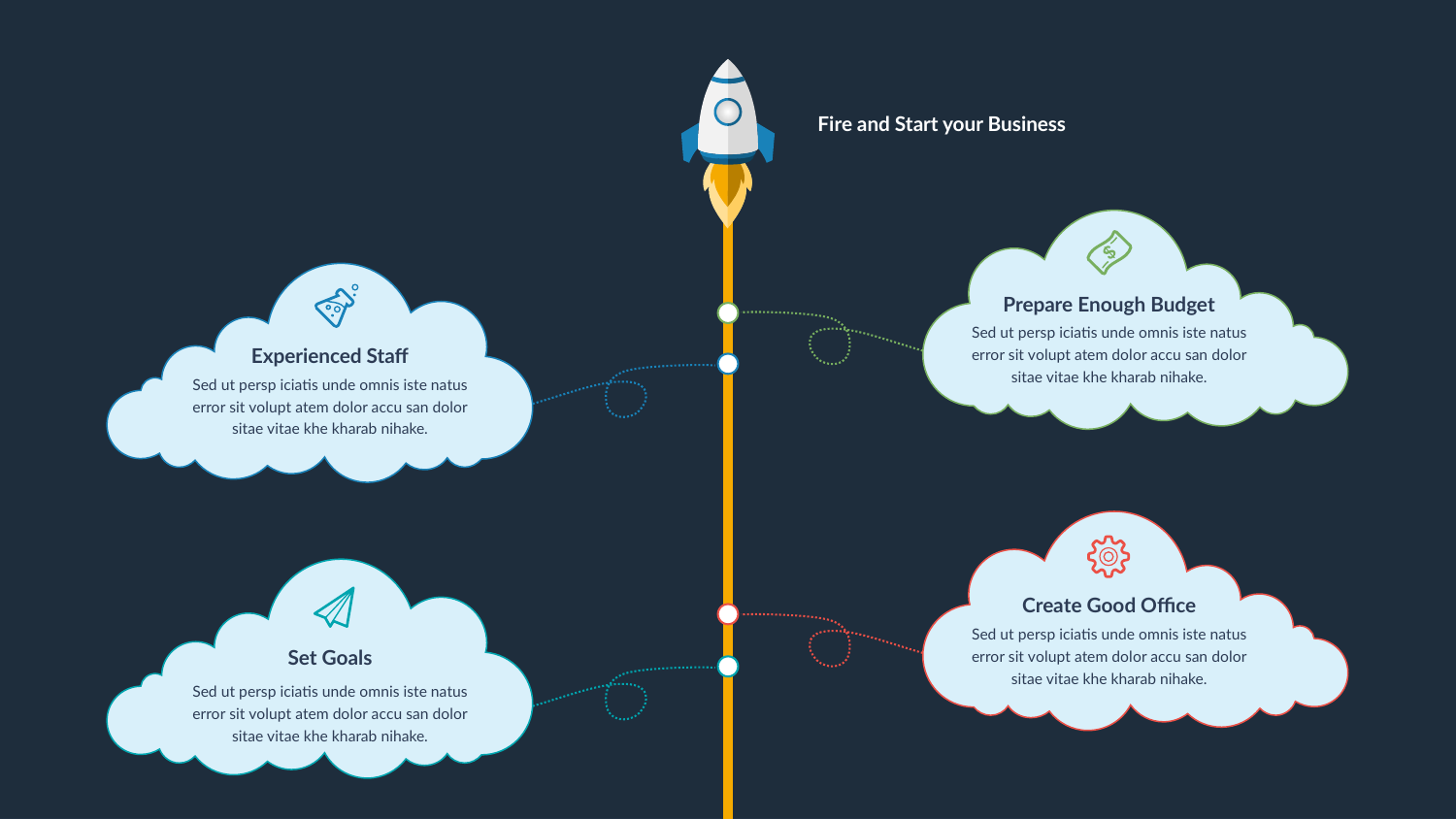

Fire and Start your Business

Prepare Enough Budget
Sed ut persp iciatis unde omnis iste natus error sit volupt atem dolor accu san dolor sitae vitae khe kharab nihake.

Experienced Staff
Sed ut persp iciatis unde omnis iste natus error sit volupt atem dolor accu san dolor sitae vitae khe kharab nihake.

Create Good Office
Sed ut persp iciatis unde omnis iste natus error sit volupt atem dolor accu san dolor sitae vitae khe kharab nihake.

Set Goals
Sed ut persp iciatis unde omnis iste natus error sit volupt atem dolor accu san dolor sitae vitae khe kharab nihake.